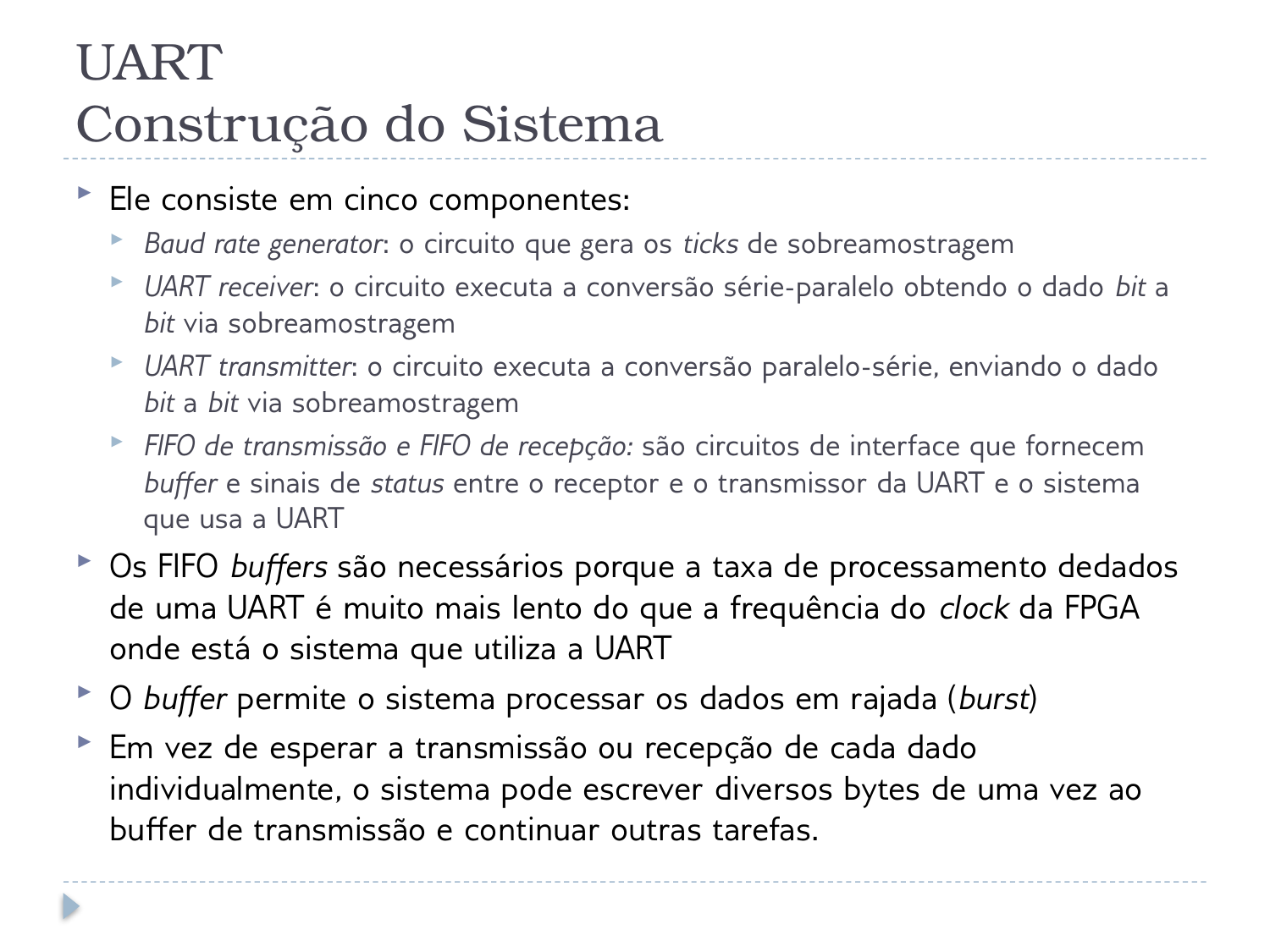

# UART Construção do Sistema
Ele consiste em cinco componentes:
Baud rate generator: o circuito que gera os ticks de sobreamostragem
UART receiver: o circuito executa a conversão série-paralelo obtendo o dado bit a bit via sobreamostragem
UART transmitter: o circuito executa a conversão paralelo-série, enviando o dado bit a bit via sobreamostragem
FIFO de transmissão e FIFO de recepção: são circuitos de interface que fornecem buffer e sinais de status entre o receptor e o transmissor da UART e o sistema que usa a UART
Os FIFO buffers são necessários porque a taxa de processamento dedados de uma UART é muito mais lento do que a frequência do clock da FPGA onde está o sistema que utiliza a UART
O buffer permite o sistema processar os dados em rajada (burst)
Em vez de esperar a transmissão ou recepção de cada dado individualmente, o sistema pode escrever diversos bytes de uma vez ao buffer de transmissão e continuar outras tarefas.